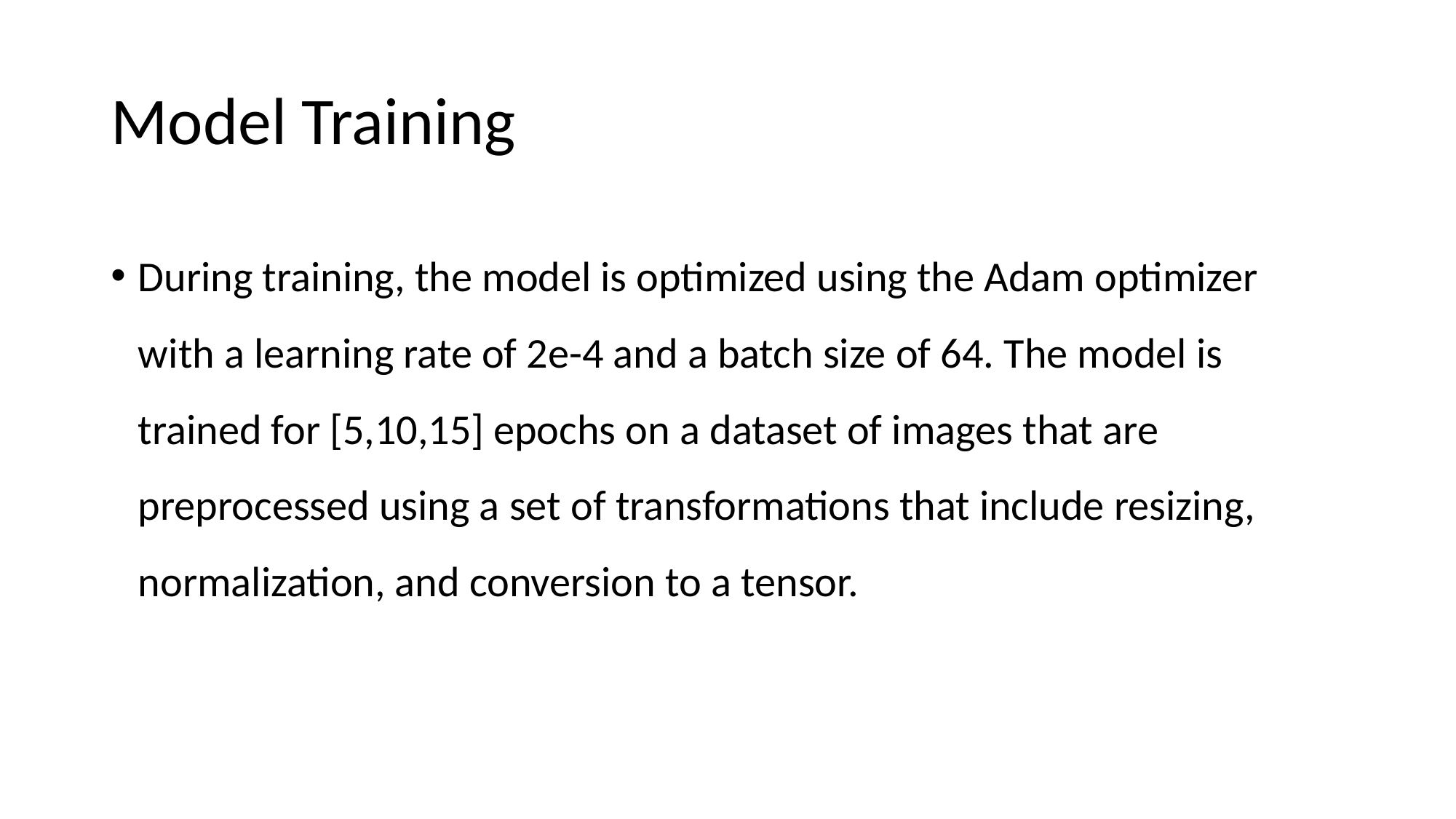

# Model Training
During training, the model is optimized using the Adam optimizer with a learning rate of 2e-4 and a batch size of 64. The model is trained for [5,10,15] epochs on a dataset of images that are preprocessed using a set of transformations that include resizing, normalization, and conversion to a tensor.